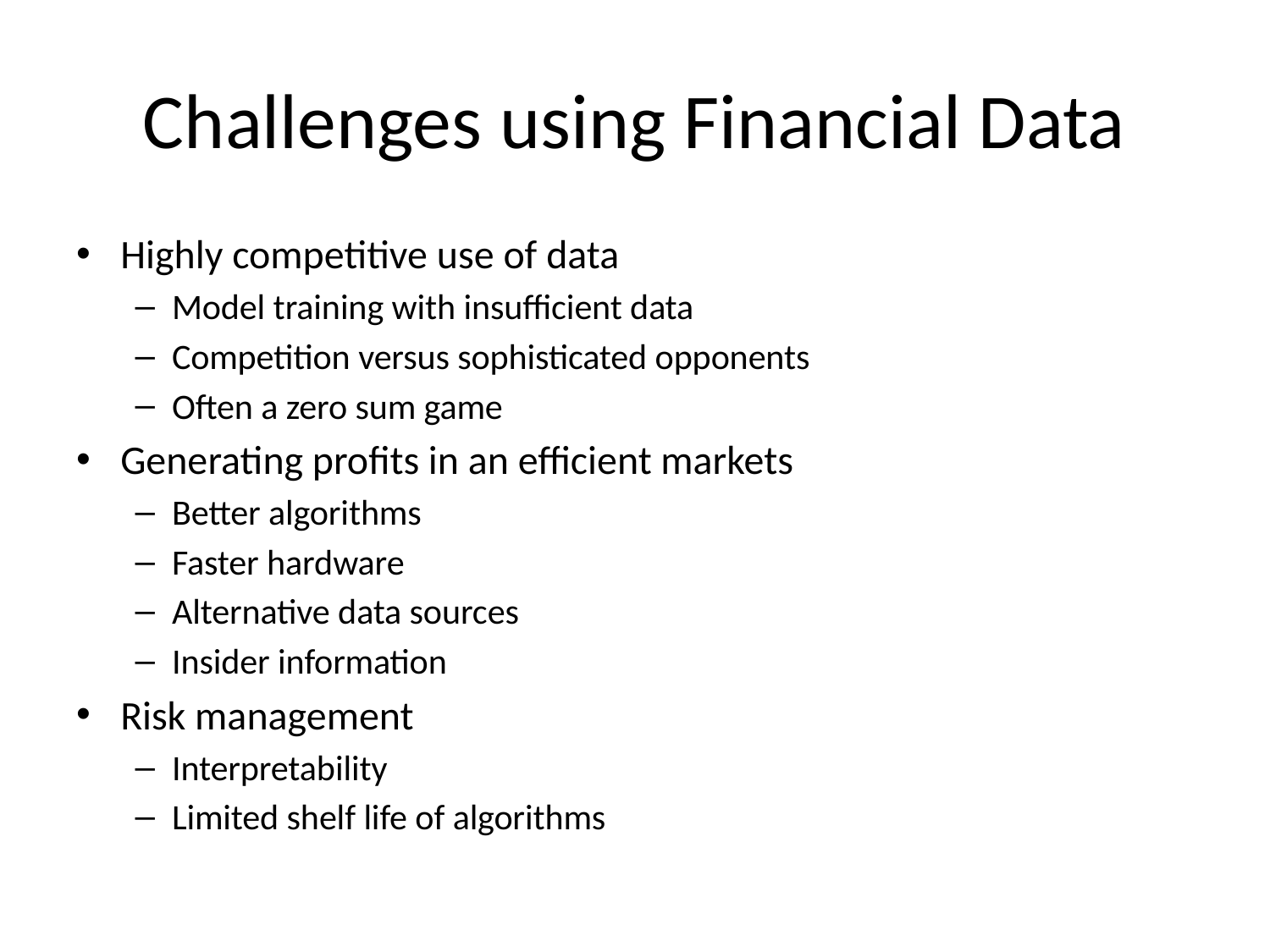

# Challenges using Financial Data
Highly competitive use of data
Model training with insufficient data
Competition versus sophisticated opponents
Often a zero sum game
Generating profits in an efficient markets
Better algorithms
Faster hardware
Alternative data sources
Insider information
Risk management
Interpretability
Limited shelf life of algorithms